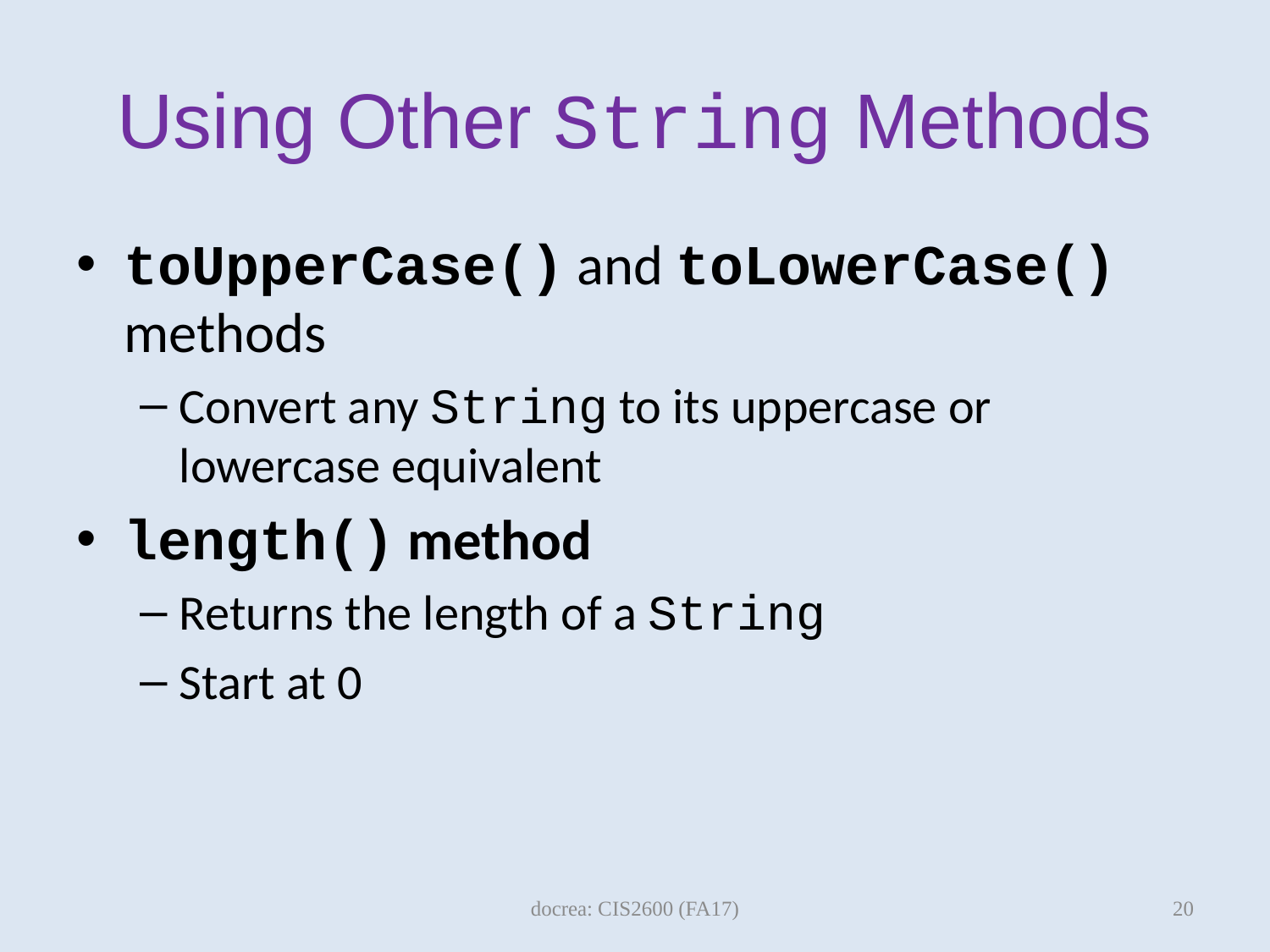

# Using Other String Methods
toUpperCase() and toLowerCase() methods
Convert any String to its uppercase or lowercase equivalent
length() method
Returns the length of a String
Start at 0
20
docrea: CIS2600 (FA17)